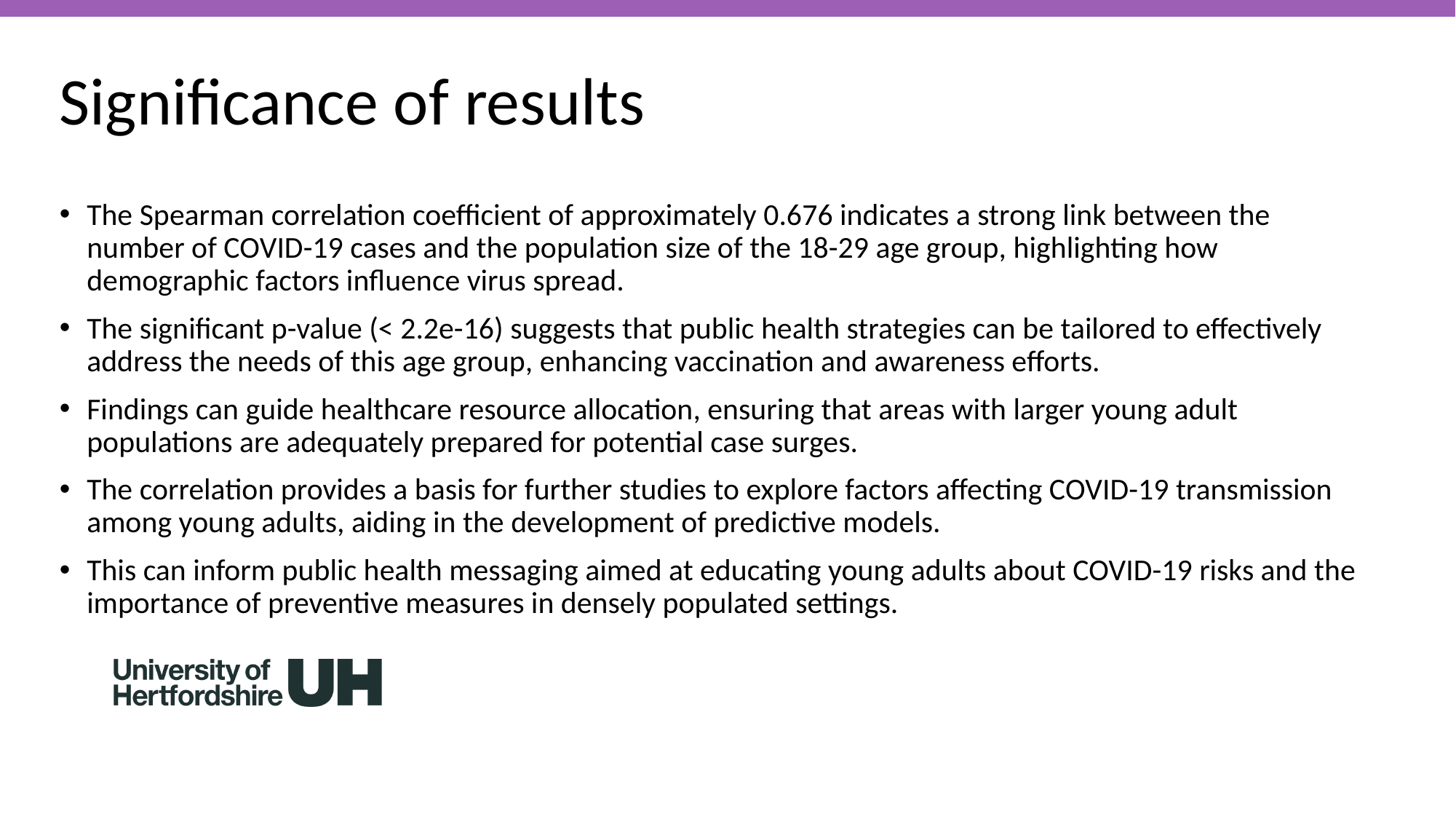

# Significance of results
The Spearman correlation coefficient of approximately 0.676 indicates a strong link between the number of COVID-19 cases and the population size of the 18-29 age group, highlighting how demographic factors influence virus spread.
The significant p-value (< 2.2e-16) suggests that public health strategies can be tailored to effectively address the needs of this age group, enhancing vaccination and awareness efforts.
Findings can guide healthcare resource allocation, ensuring that areas with larger young adult populations are adequately prepared for potential case surges.
The correlation provides a basis for further studies to explore factors affecting COVID-19 transmission among young adults, aiding in the development of predictive models.
This can inform public health messaging aimed at educating young adults about COVID-19 risks and the importance of preventive measures in densely populated settings.